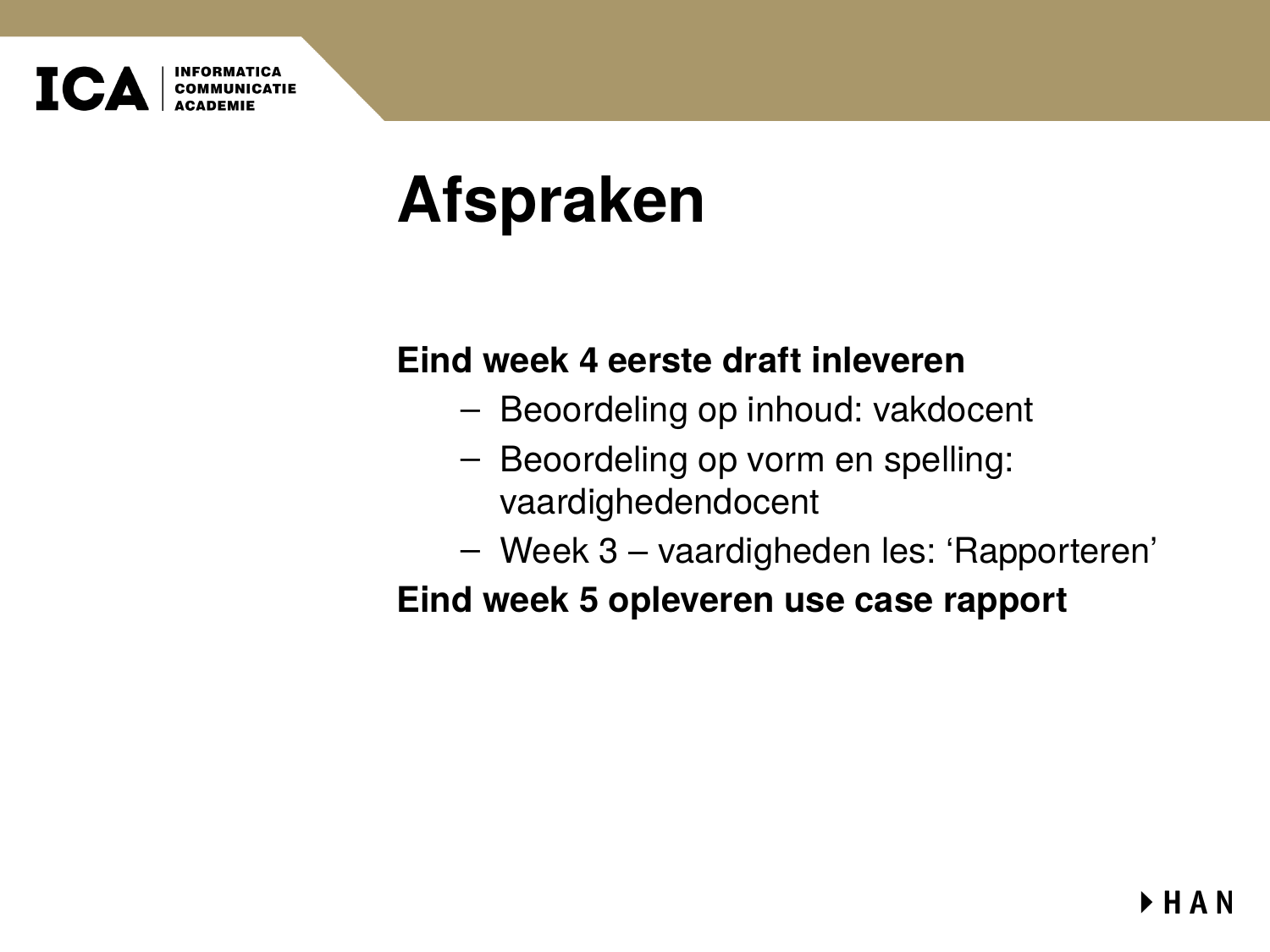

# Afspraken

Eind week 4 eerste draft inleveren
Beoordeling op inhoud: vakdocent
Beoordeling op vorm en spelling: vaardighedendocent
Week 3 – vaardigheden les: ‘Rapporteren’
Eind week 5 opleveren use case rapport